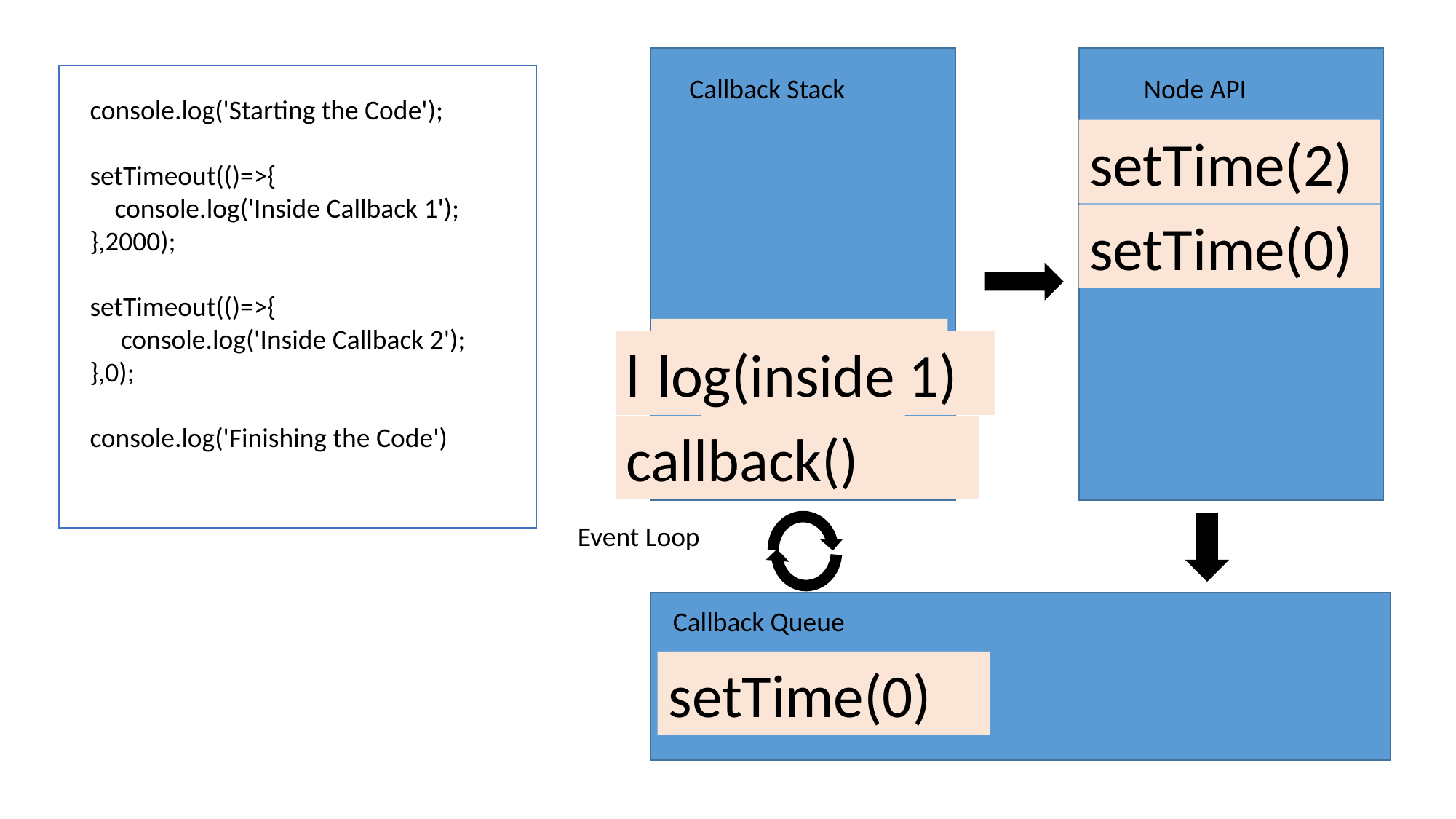

Callback Stack
Node API
console.log('Starting the Code');

setTimeout(()=>{
    console.log('Inside Callback 1');
},2000);

setTimeout(()=>{
     console.log('Inside Callback 2');
},0);

console.log('Finishing the Code')
setTime(2)
setTime(0)

setTime(2)
log(inside 2)
setTime(0)
log(finish)
log(inside 1)
log(start)
main()
callback()

Event Loop

Callback Queue
setTime(0)
setTime(2)